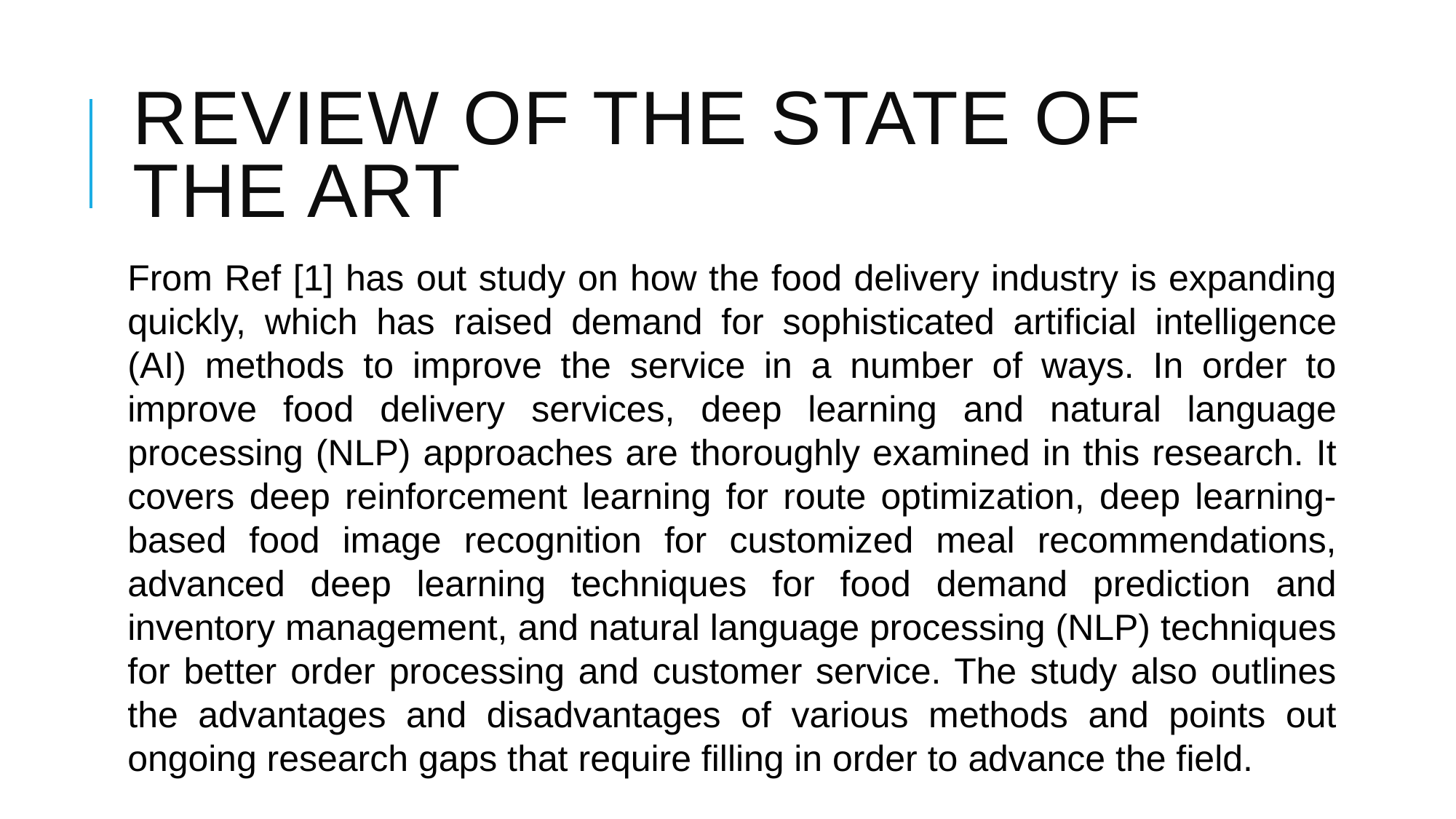

# Review of the State of the Art
From Ref [1] has out study on how the food delivery industry is expanding quickly, which has raised demand for sophisticated artificial intelligence (AI) methods to improve the service in a number of ways. In order to improve food delivery services, deep learning and natural language processing (NLP) approaches are thoroughly examined in this research. It covers deep reinforcement learning for route optimization, deep learning-based food image recognition for customized meal recommendations, advanced deep learning techniques for food demand prediction and inventory management, and natural language processing (NLP) techniques for better order processing and customer service. The study also outlines the advantages and disadvantages of various methods and points out ongoing research gaps that require filling in order to advance the field.